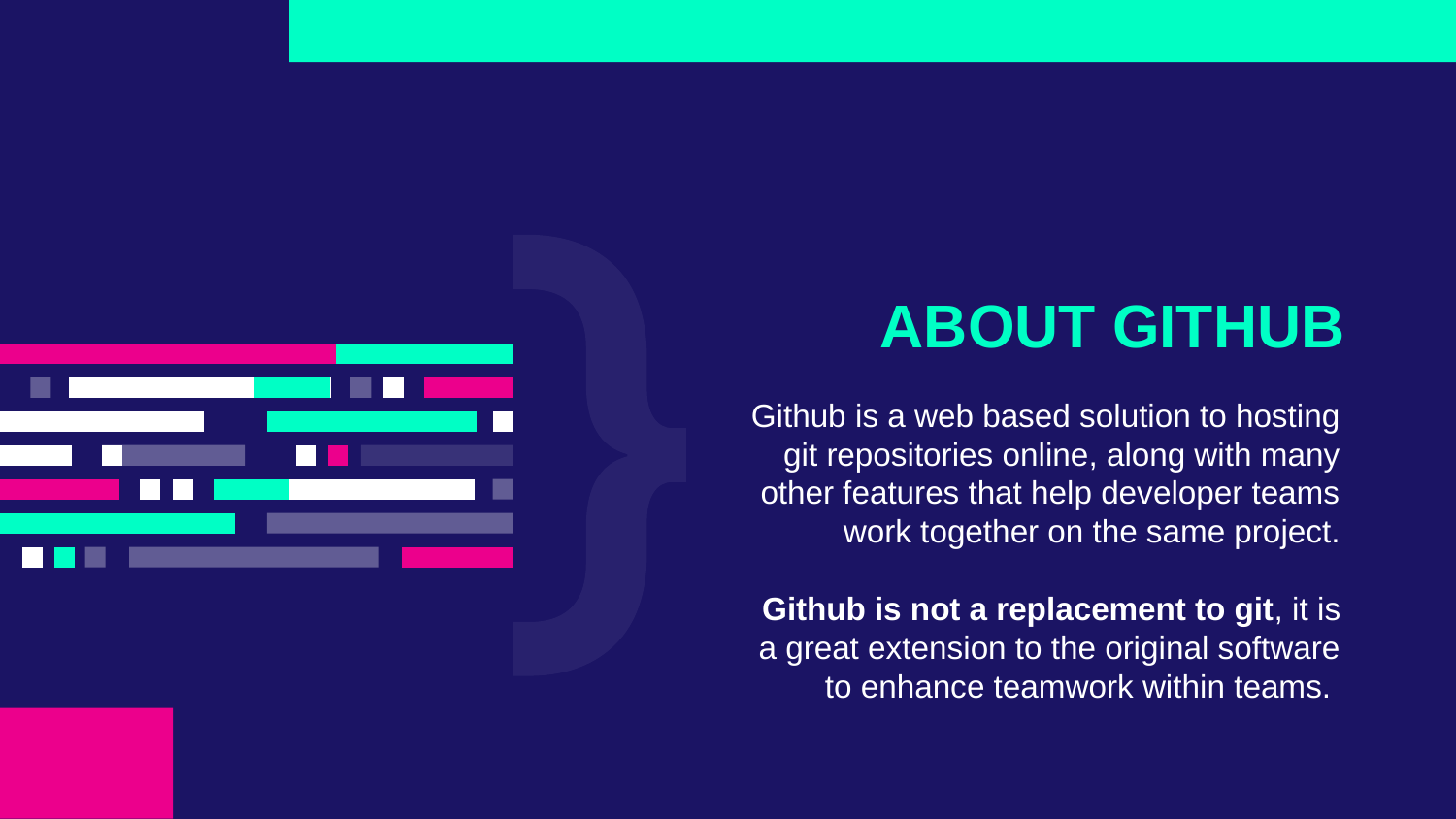

# ABOUT GITHUB
Github is a web based solution to hosting git repositories online, along with many other features that help developer teams work together on the same project.

Github is not a replacement to git, it is a great extension to the original software to enhance teamwork within teams.